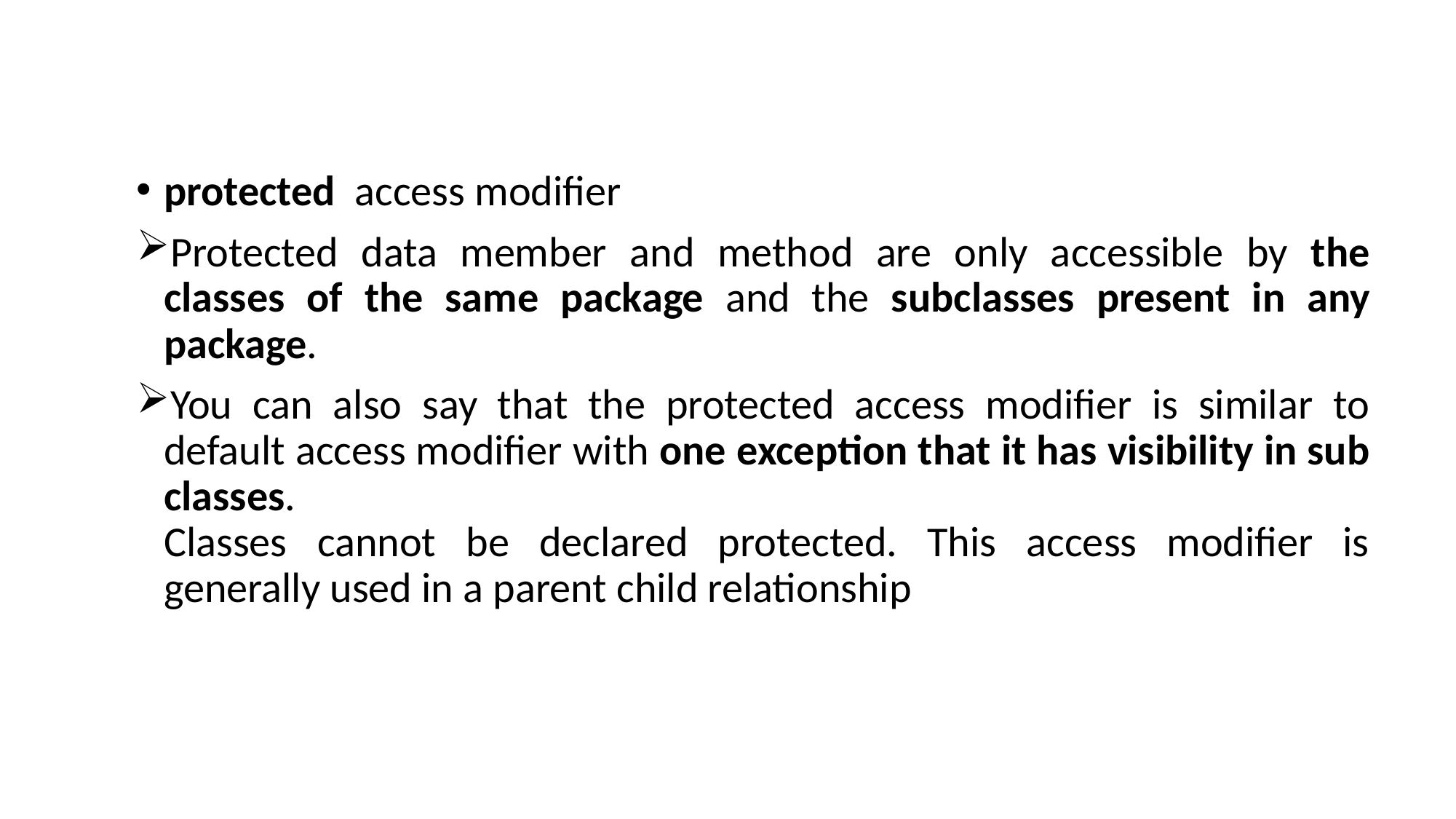

protected  access modifier
Protected data member and method are only accessible by the classes of the same package and the subclasses present in any package.
You can also say that the protected access modifier is similar to default access modifier with one exception that it has visibility in sub classes.
Classes cannot be declared protected. This access modifier is generally used in a parent child relationship